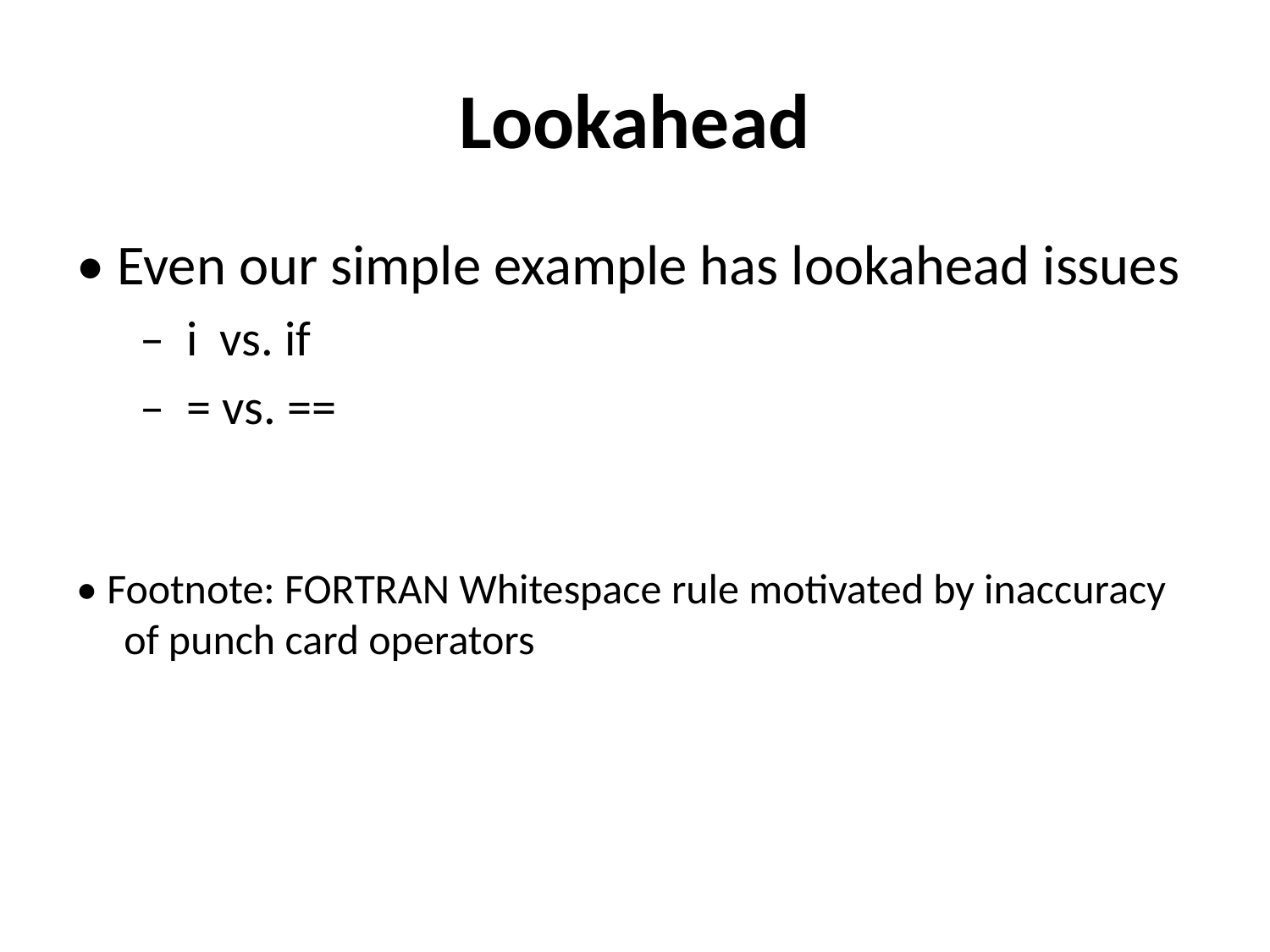

# Lookahead
• Even our simple example has lookahead issues
–  i  vs. if
–  = vs. ==

• Footnote: FORTRAN Whitespace rule motivated by inaccuracy of punch card operators